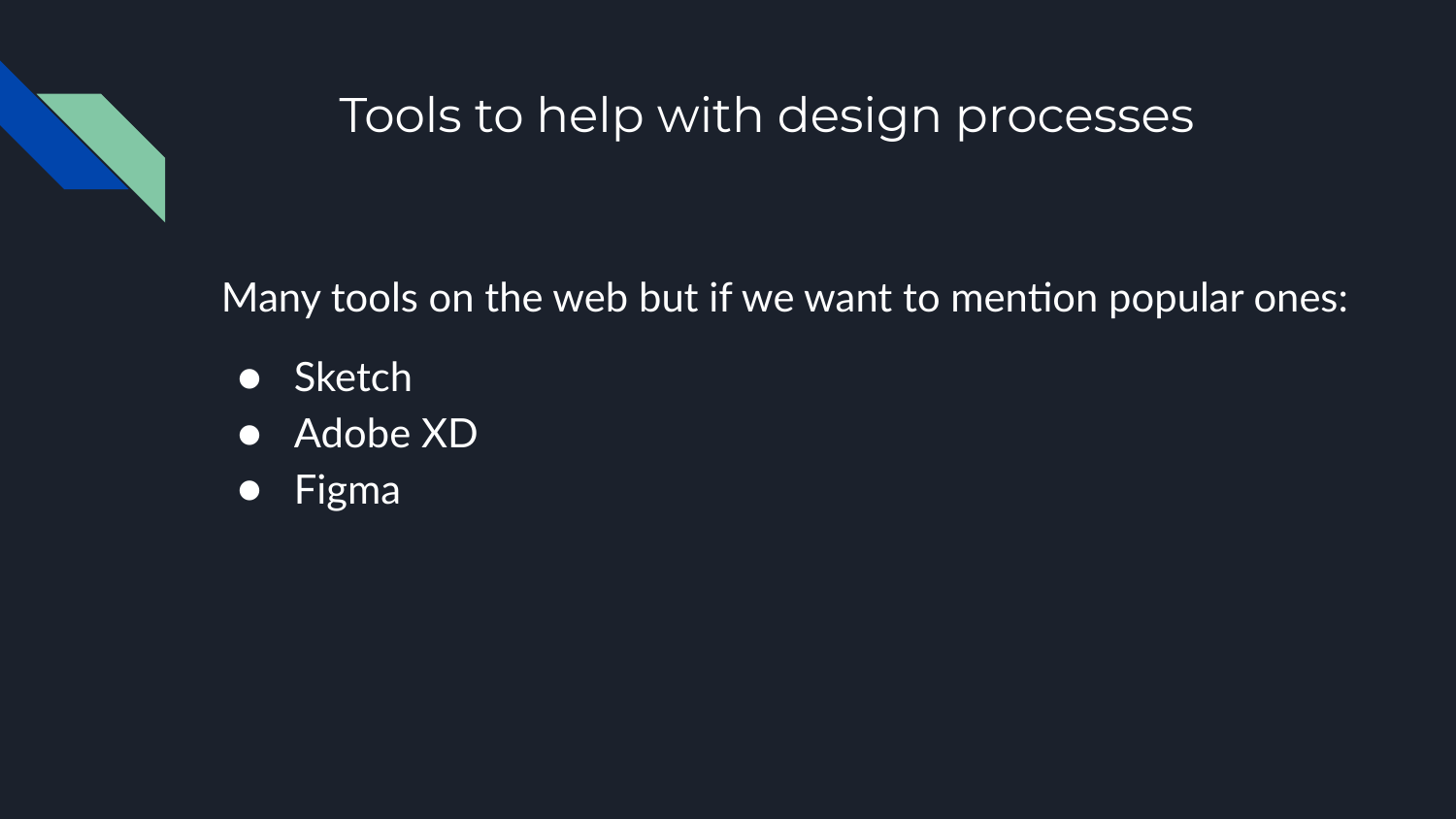

# Tools to help with design processes
Many tools on the web but if we want to mention popular ones:
Sketch
Adobe XD
Figma